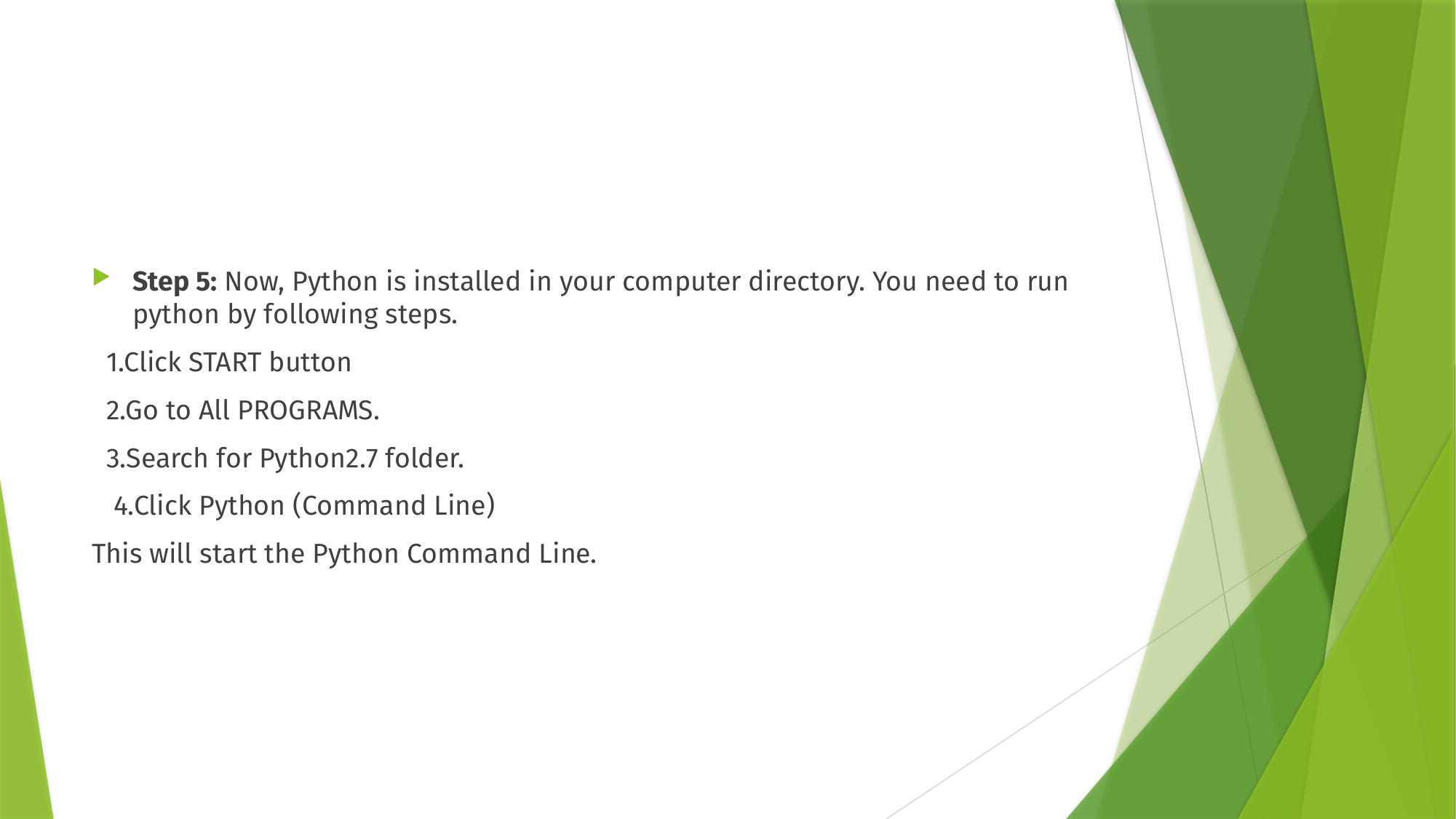

#
Step 5: Now, Python is installed in your computer directory. You need to run python by following steps.
  1.Click START button
  2.Go to All PROGRAMS.
  3.Search for Python2.7 folder.
   4.Click Python (Command Line)
This will start the Python Command Line.